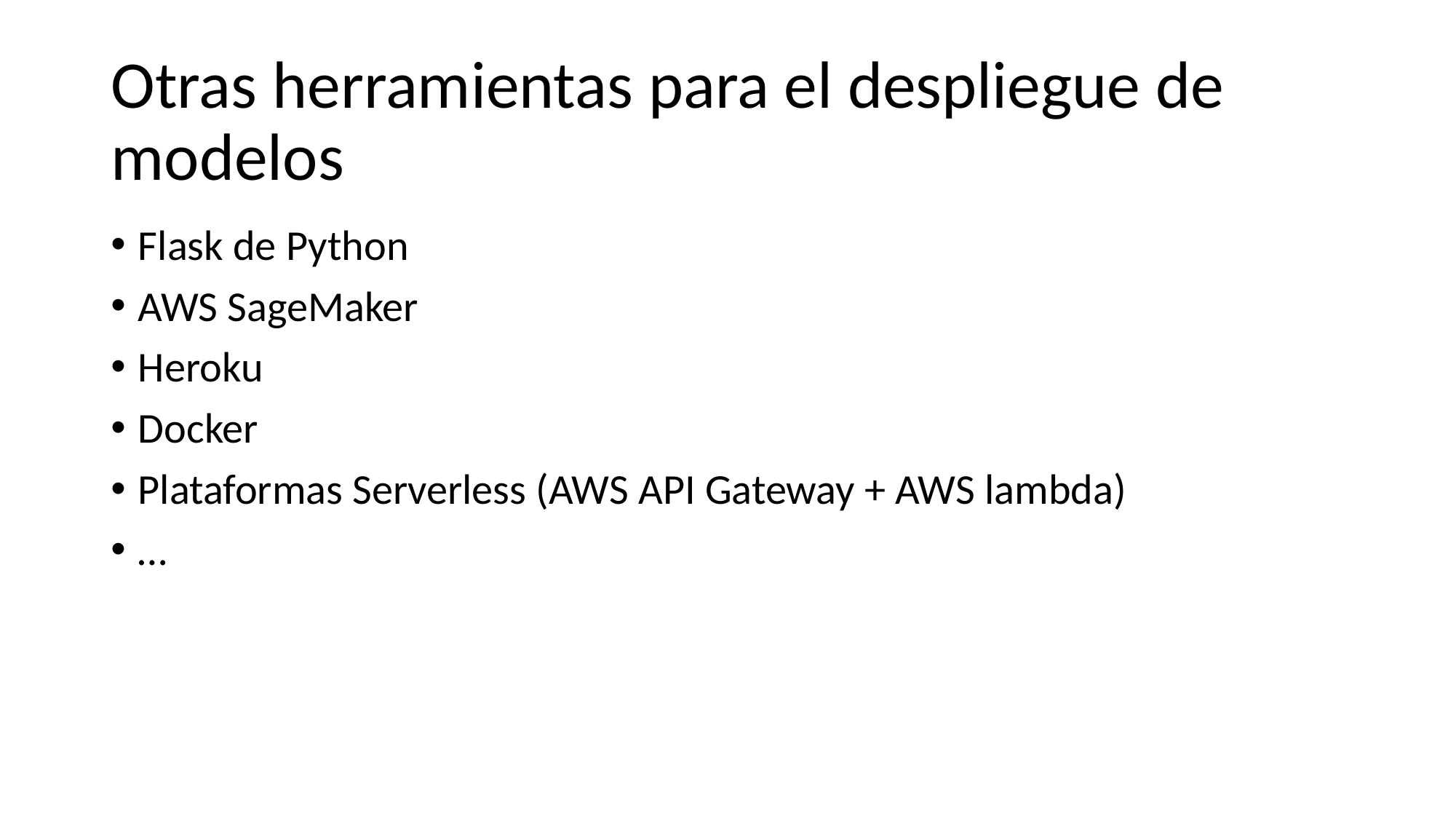

# Otras herramientas para el despliegue de modelos
Flask de Python
AWS SageMaker
Heroku
Docker
Plataformas Serverless (AWS API Gateway + AWS lambda)
…